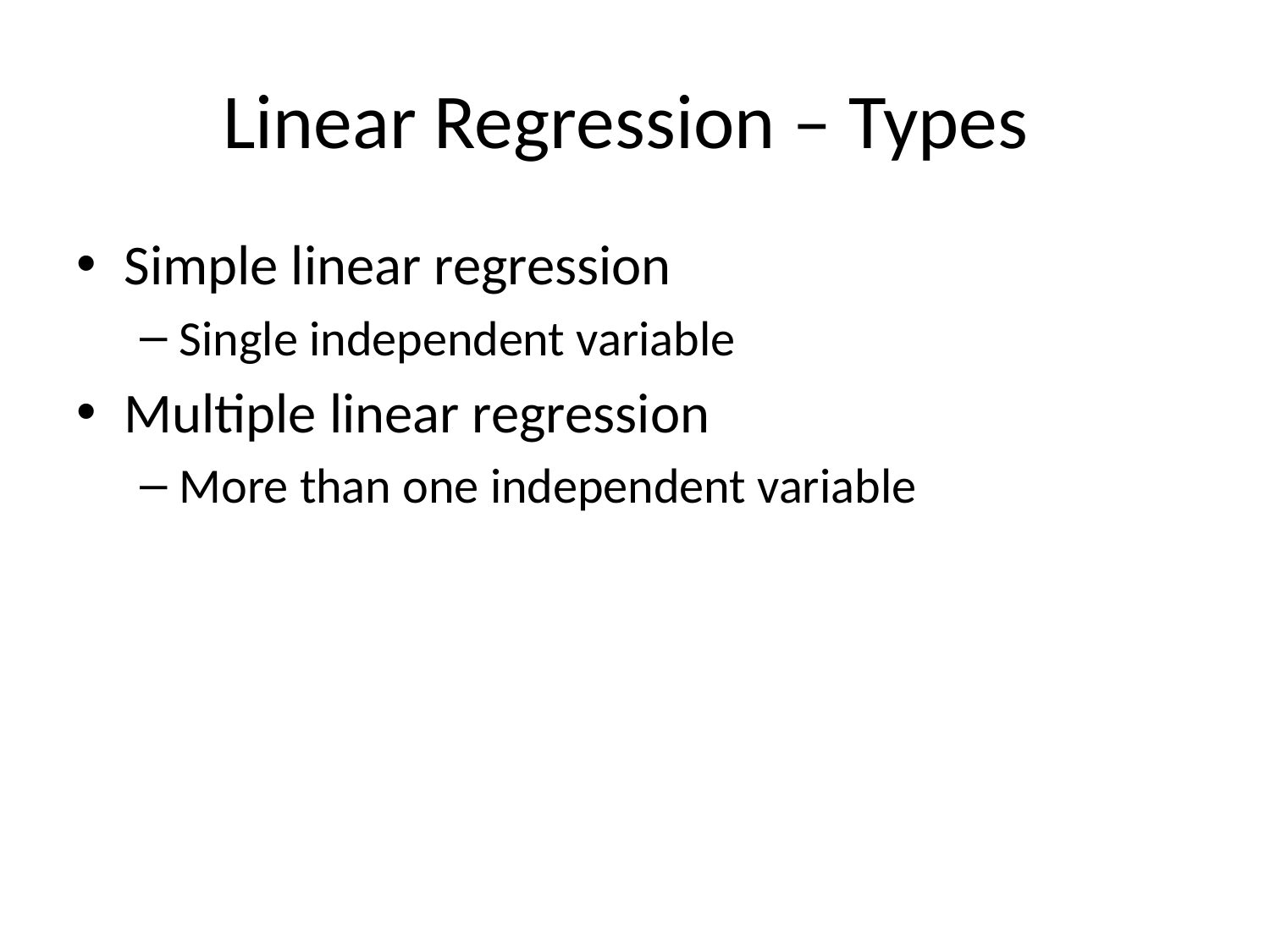

# Linear Regression – Types
Simple linear regression
Single independent variable
Multiple linear regression
More than one independent variable